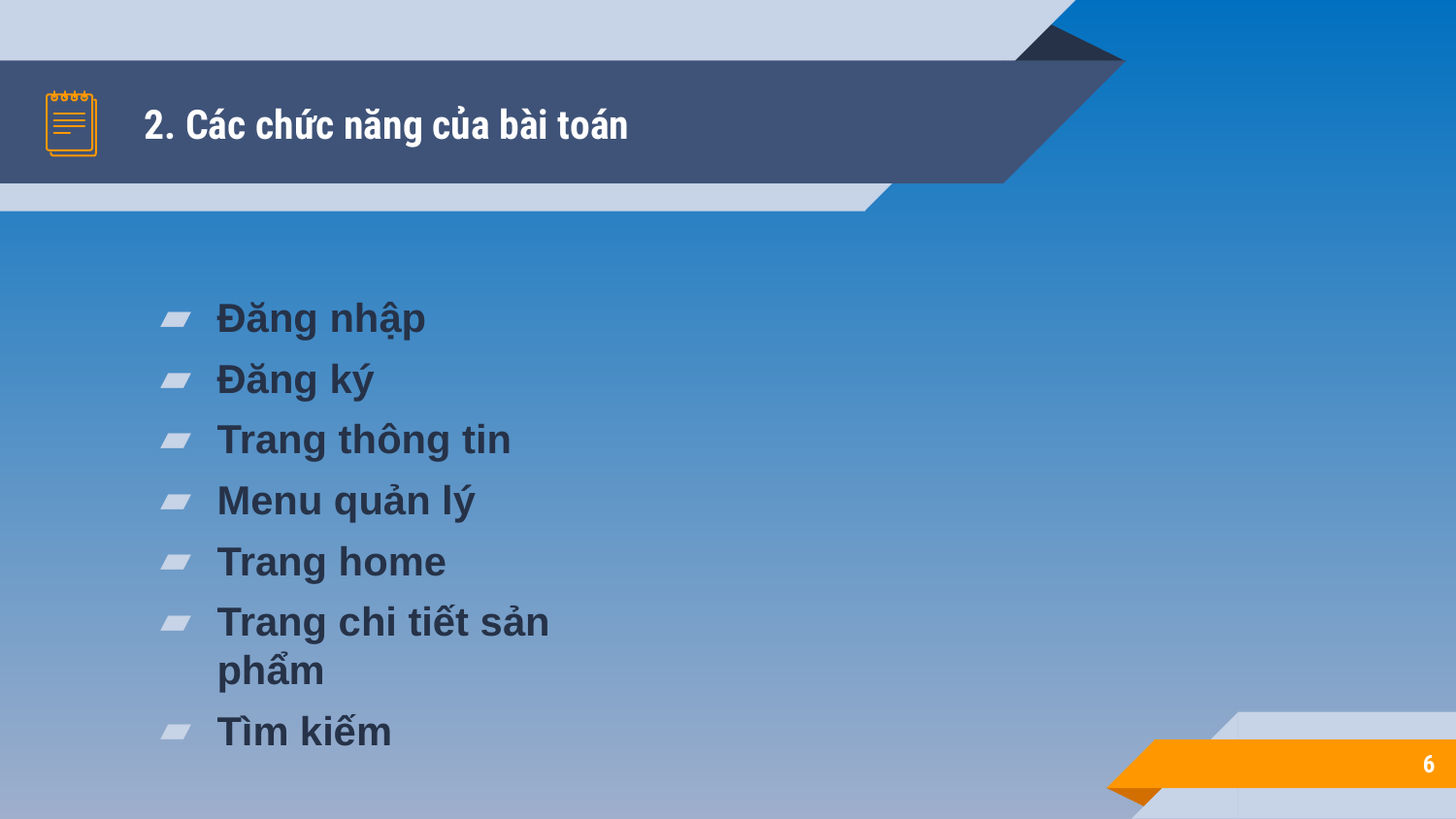

# 2. Các chức năng của bài toán

Đăng nhập
Đăng ký
Trang thông tin
Menu quản lý
Trang home
Trang chi tiết sản phẩm
Tìm kiếm

6